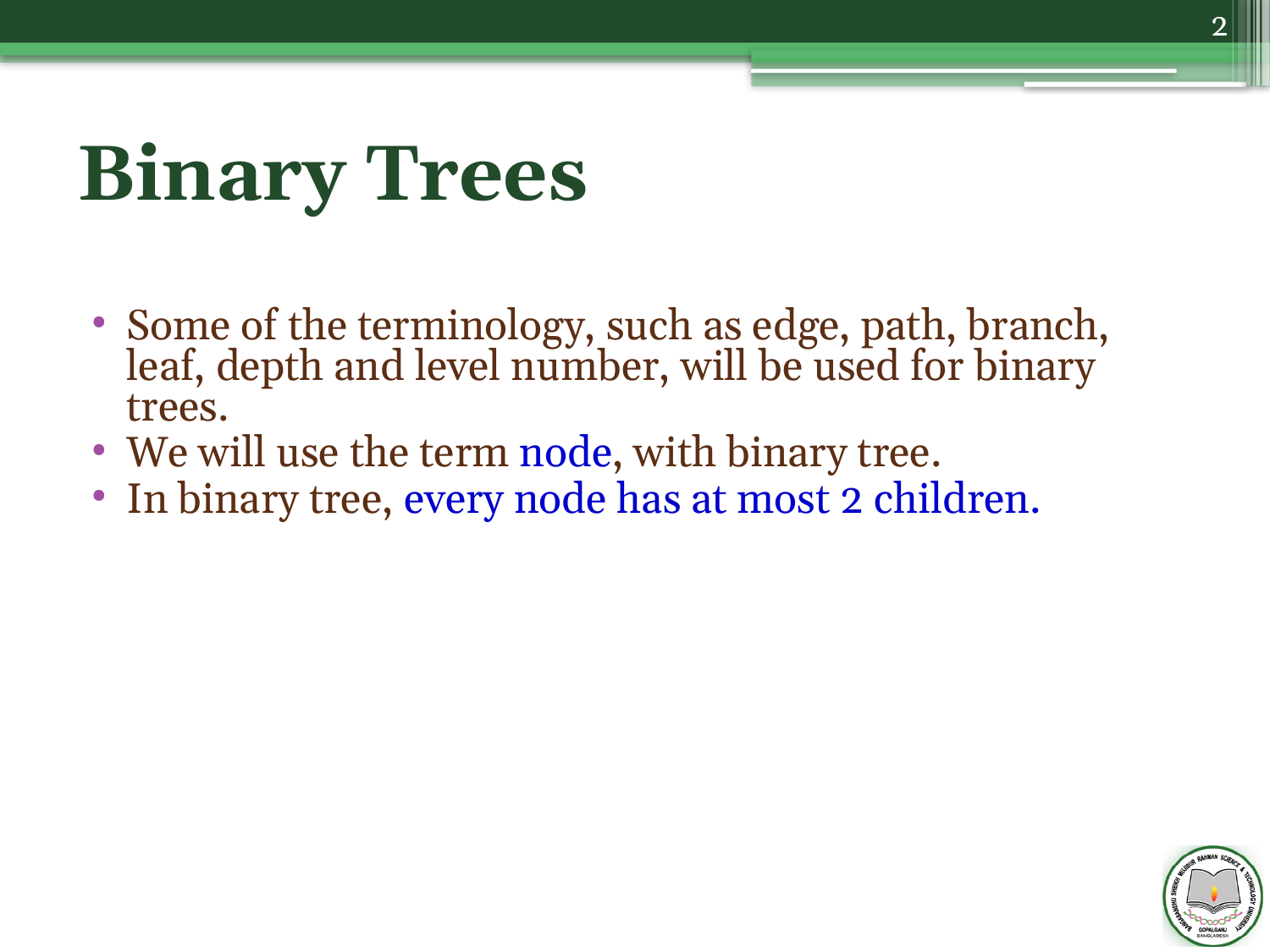

2
# Binary Trees

Some of the terminology, such as edge, path, branch, leaf, depth and level number, will be used for binary trees.
We will use the term node, with binary tree.
In binary tree, every node has at most 2 children.